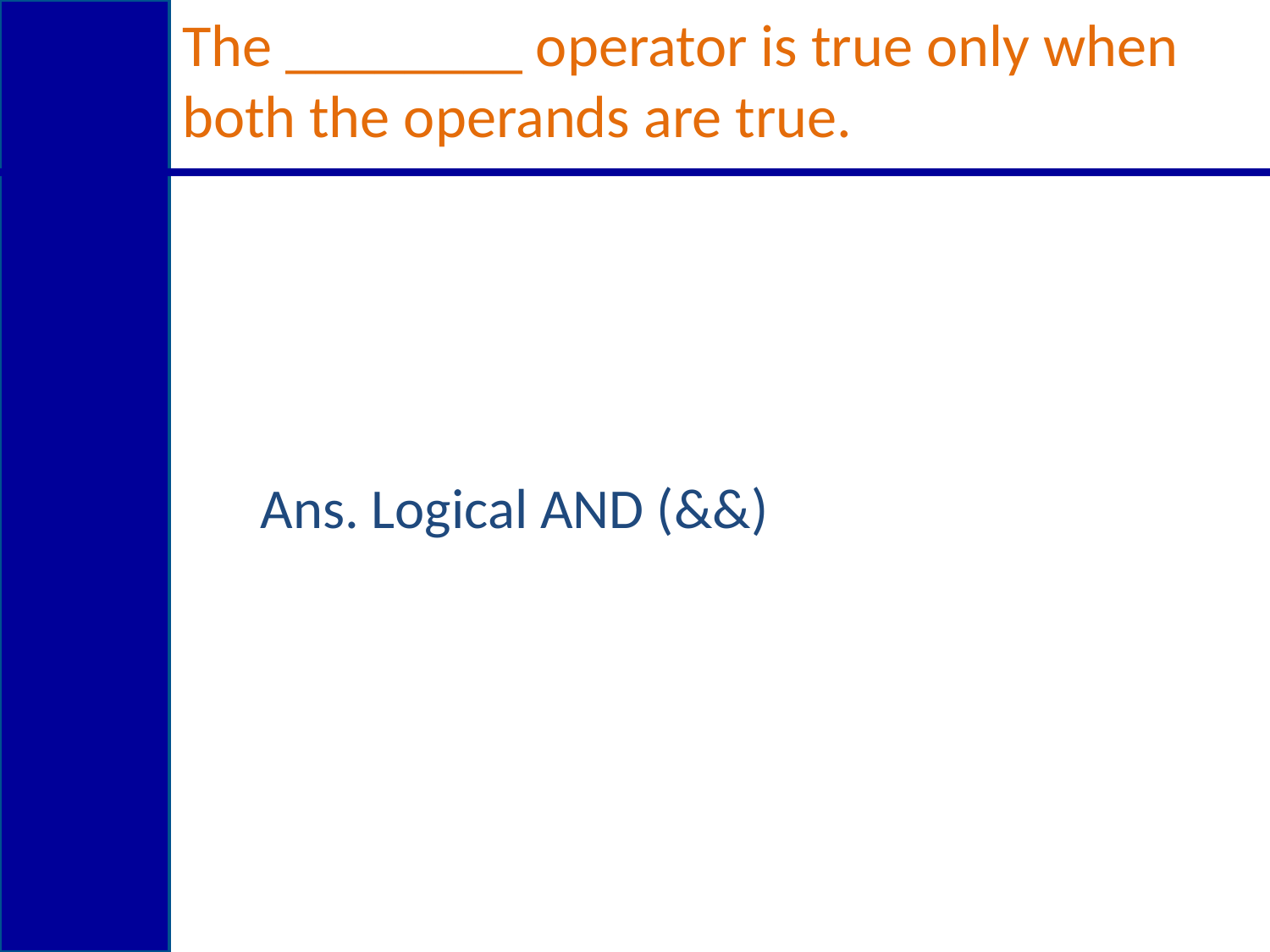

# The ________ operator is true only when both the operands are true.
Ans. Logical AND (&&)